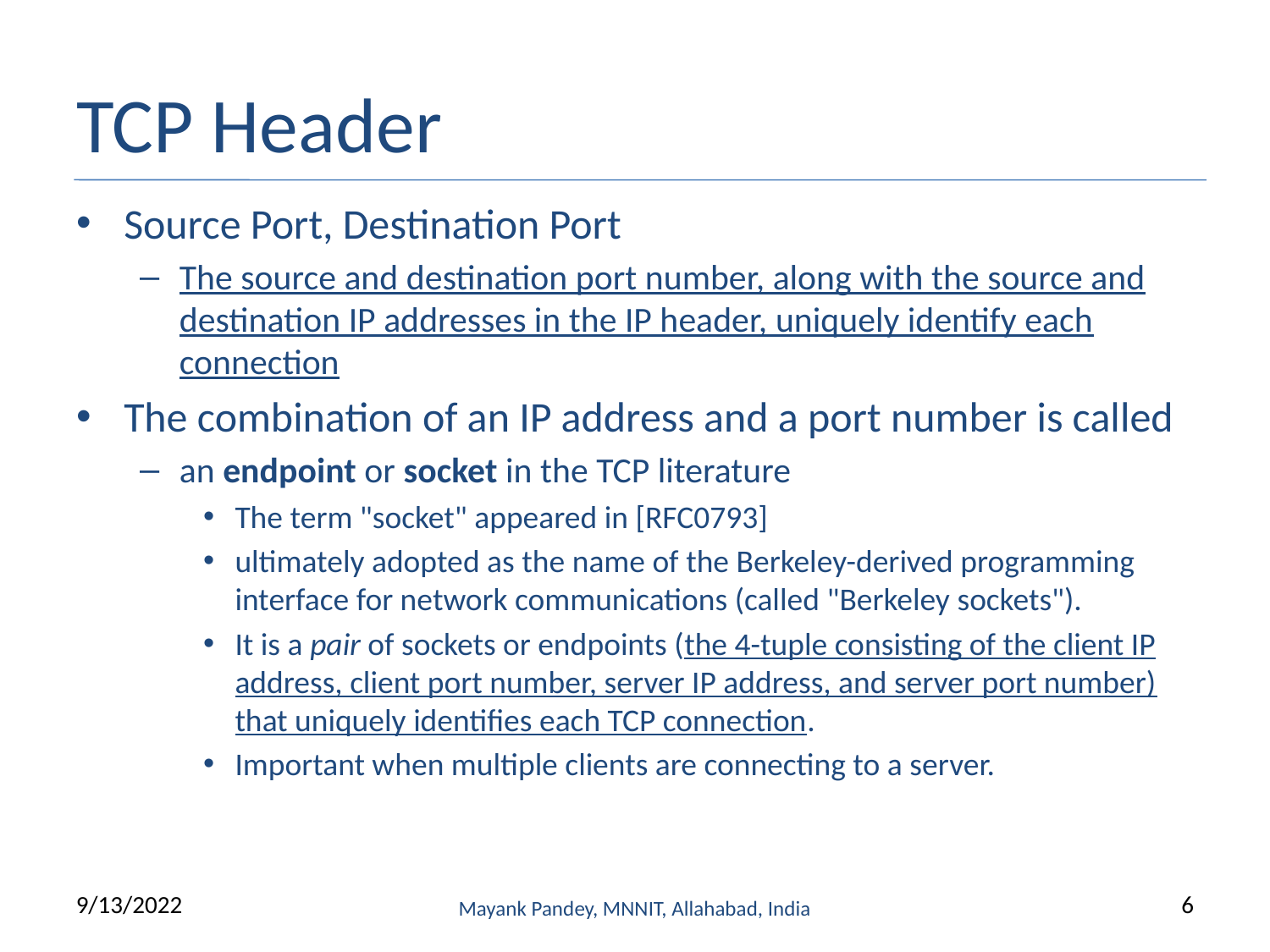

# TCP Header
Source Port, Destination Port
The source and destination port number, along with the source and destination IP addresses in the IP header, uniquely identify each connection
The combination of an IP address and a port number is called
an endpoint or socket in the TCP literature
The term "socket" appeared in [RFC0793]
ultimately adopted as the name of the Berkeley-derived programming interface for network communications (called "Berkeley sockets").
It is a pair of sockets or endpoints (the 4-tuple consisting of the client IP address, client port number, server IP address, and server port number) that uniquely identifies each TCP connection.
Important when multiple clients are connecting to a server.
9/13/2022
Mayank Pandey, MNNIT, Allahabad, India
6